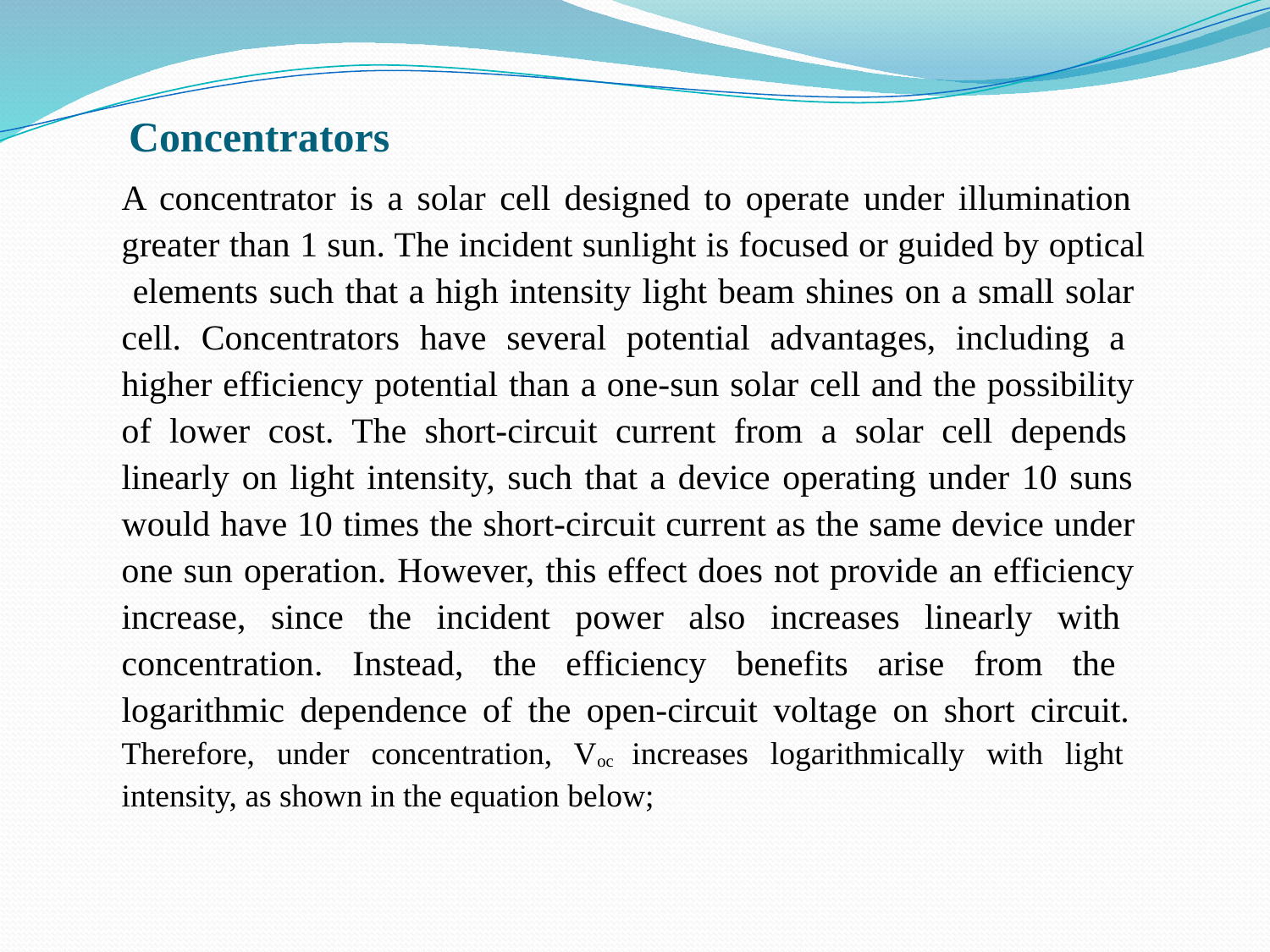

# Concentrators
A concentrator is a solar cell designed to operate under illumination  greater than 1 sun. The incident sunlight is focused or guided by optical  elements such that a high intensity light beam shines on a small solar  cell. Concentrators have several potential advantages, including a  higher efficiency potential than a one-sun solar cell and the possibility  of lower cost. The short-circuit current from a solar cell depends  linearly on light intensity, such that a device operating under 10 suns  would have 10 times the short-circuit current as the same device under  one sun operation. However, this effect does not provide an efficiency  increase, since the incident power also increases linearly with  concentration. Instead, the efficiency benefits arise from the  logarithmic dependence of the open-circuit voltage on short circuit.  Therefore, under concentration, Voc increases logarithmically with light  intensity, as shown in the equation below;